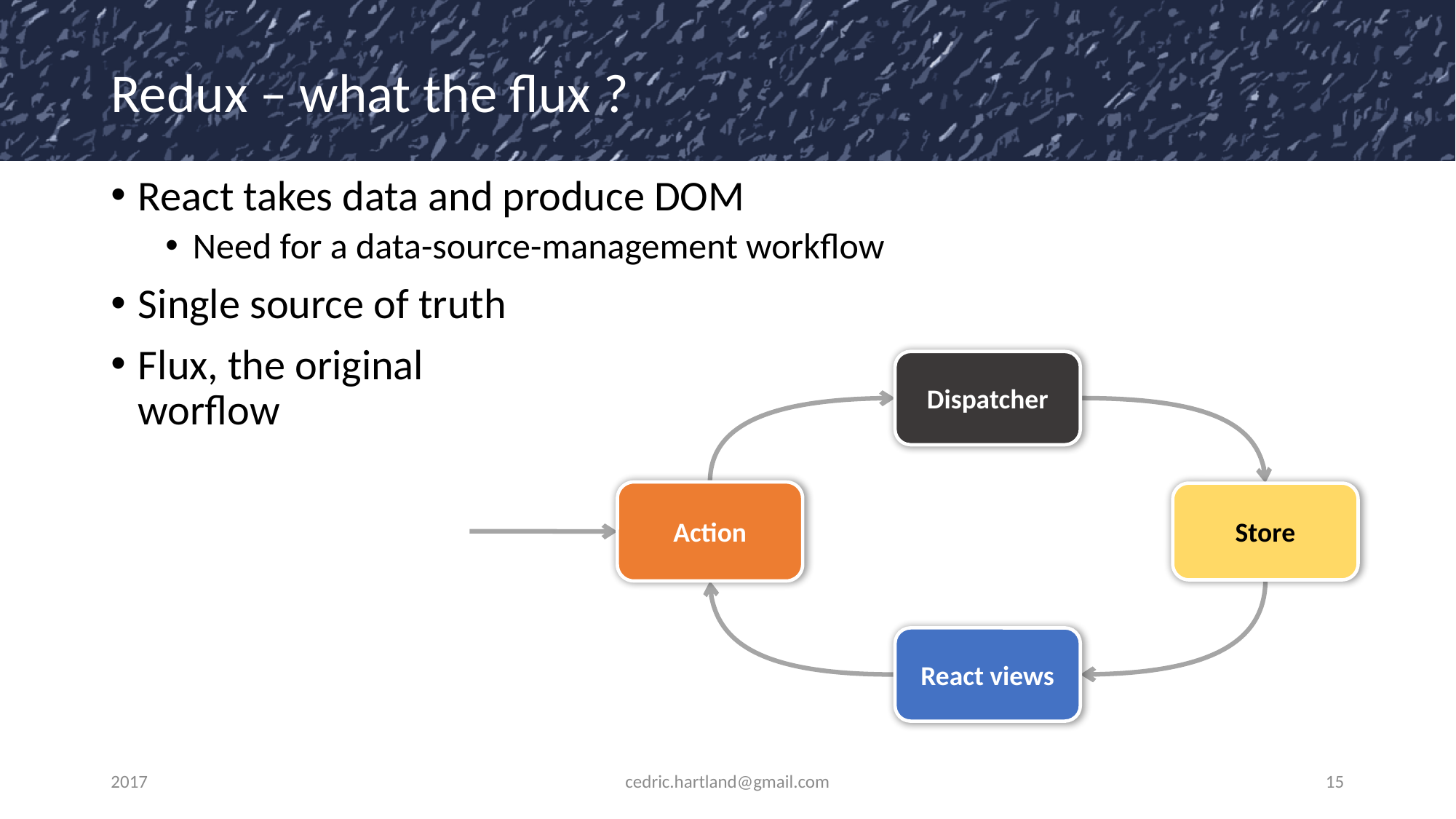

# Redux – what the flux ?
React takes data and produce DOM
Need for a data-source-management workflow
Single source of truth
Flux, the original
worflow
Dispatcher
Action
Store
React views
2017
cedric.hartland@gmail.com
15